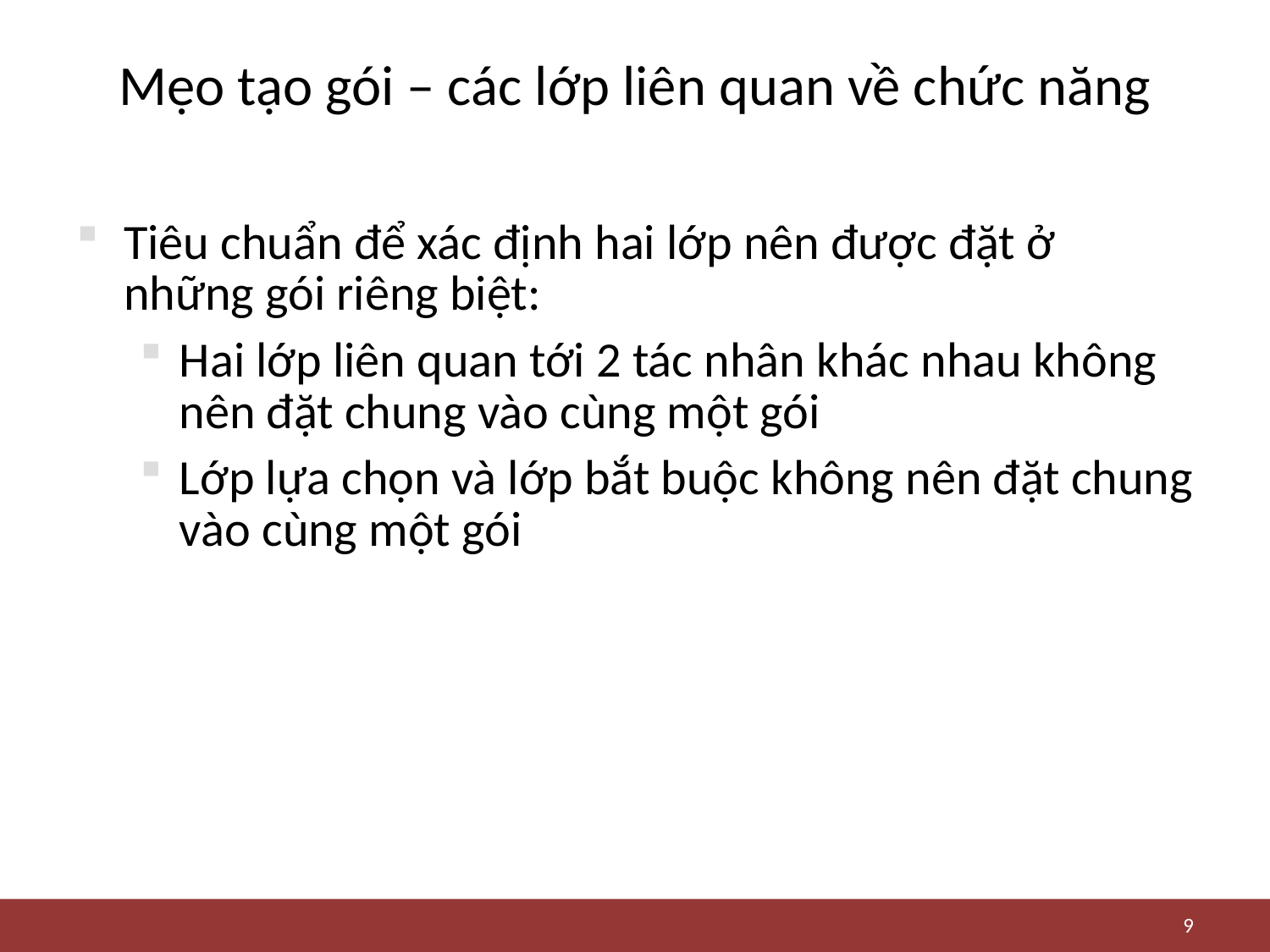

# Mẹo tạo gói – các lớp liên quan về chức năng
Tiêu chuẩn để xác định hai lớp nên được đặt ở những gói riêng biệt:
Hai lớp liên quan tới 2 tác nhân khác nhau không nên đặt chung vào cùng một gói
Lớp lựa chọn và lớp bắt buộc không nên đặt chung vào cùng một gói

9